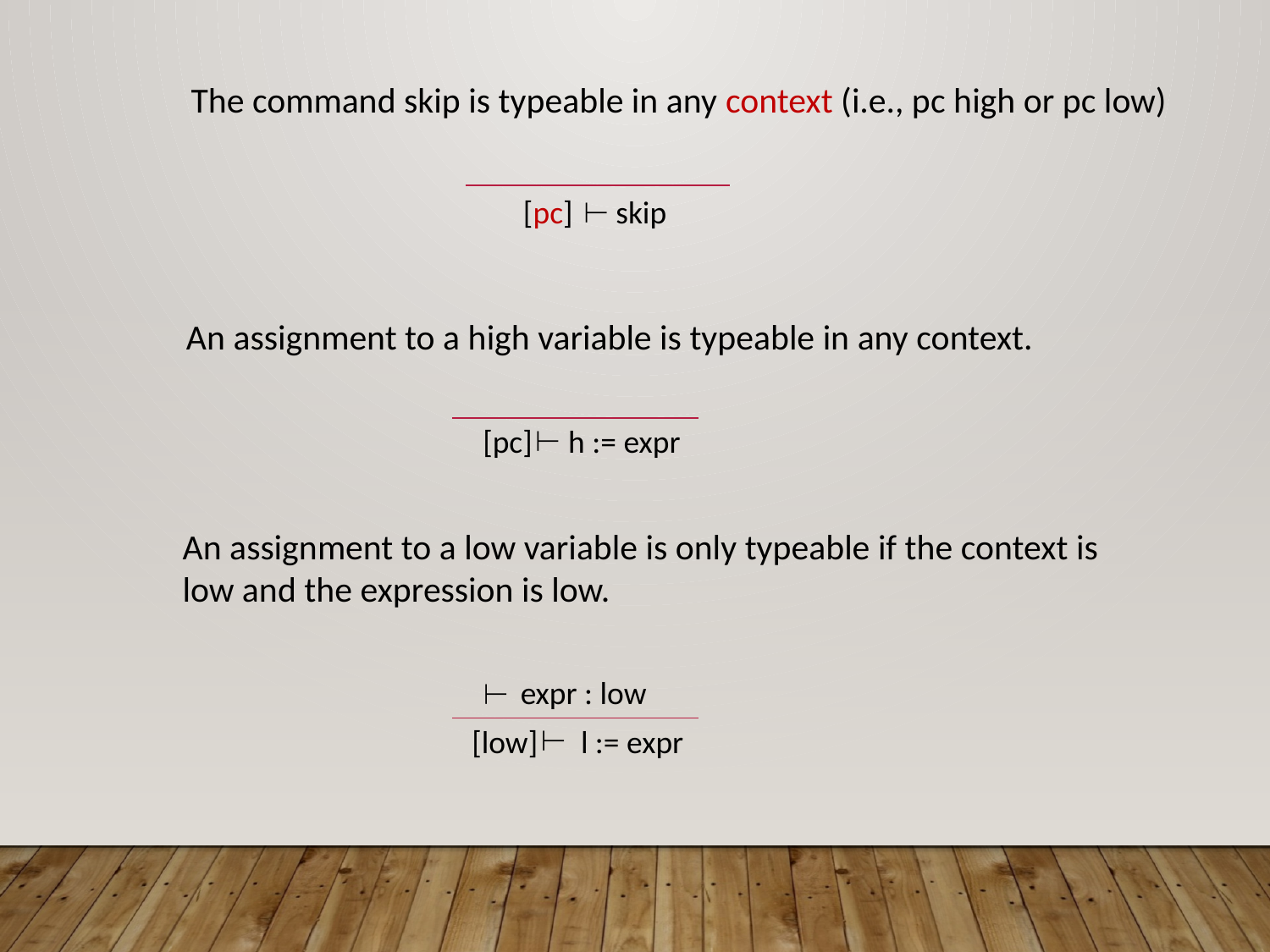

The command skip is typeable in any context (i.e., pc high or pc low)
[pc]      skip
⊥
An assignment to a high variable is typeable in any context.
[pc]     h := expr
⊥
An assignment to a low variable is only typeable if the context is low and the expression is low.
expr : low
⊥
[low]      l := expr
⊥